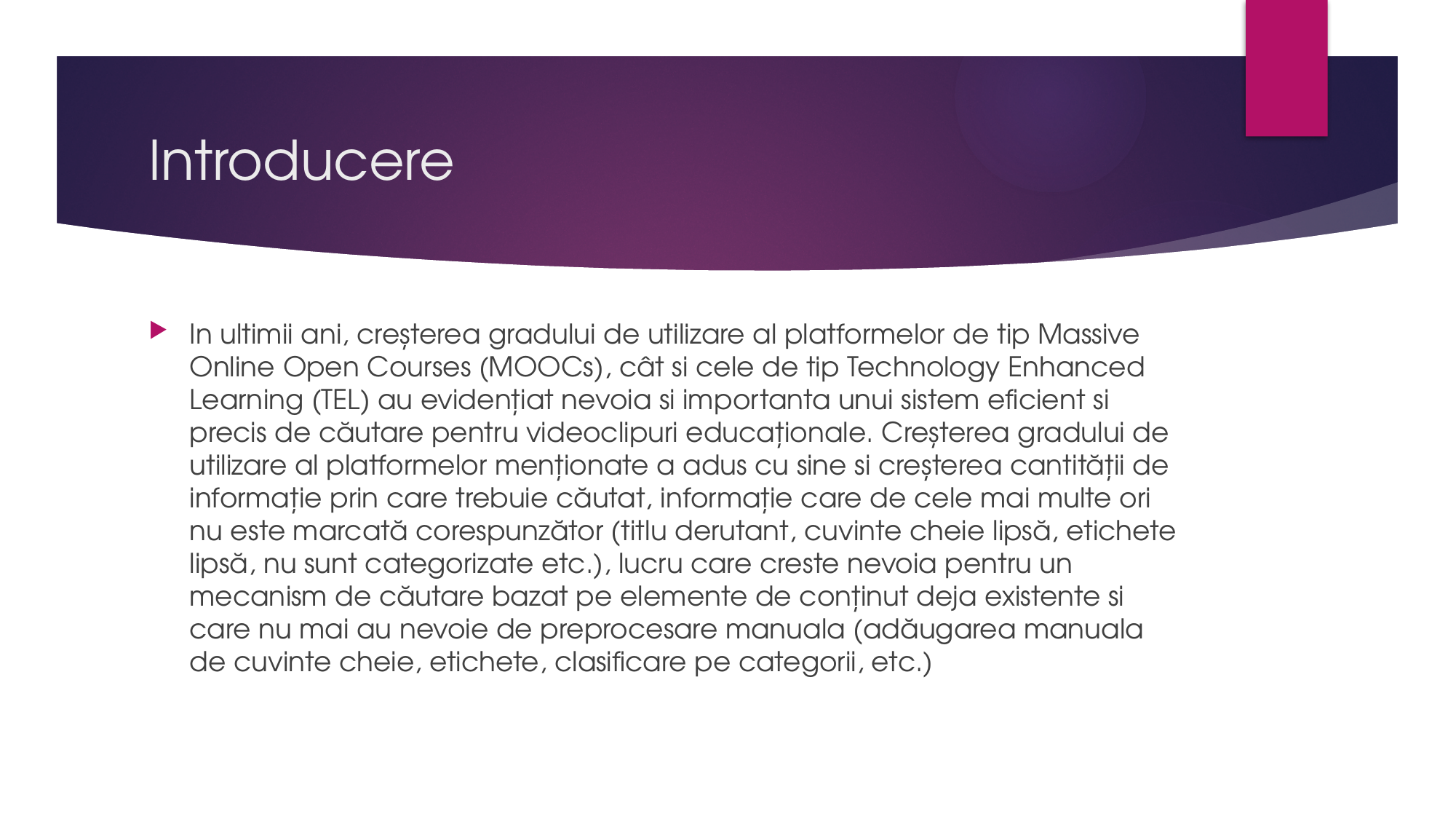

# Introducere
In ultimii ani, creșterea gradului de utilizare al platformelor de tip Massive Online Open Courses (MOOCs), cât si cele de tip Technology Enhanced Learning (TEL) au evidențiat nevoia si importanta unui sistem eficient si precis de căutare pentru videoclipuri educaționale. Creșterea gradului de utilizare al platformelor menționate a adus cu sine si creșterea cantității de informație prin care trebuie căutat, informație care de cele mai multe ori nu este marcată corespunzător (titlu derutant, cuvinte cheie lipsă, etichete lipsă, nu sunt categorizate etc.), lucru care creste nevoia pentru un mecanism de căutare bazat pe elemente de conținut deja existente si care nu mai au nevoie de preprocesare manuala (adăugarea manuala de cuvinte cheie, etichete, clasificare pe categorii, etc.)